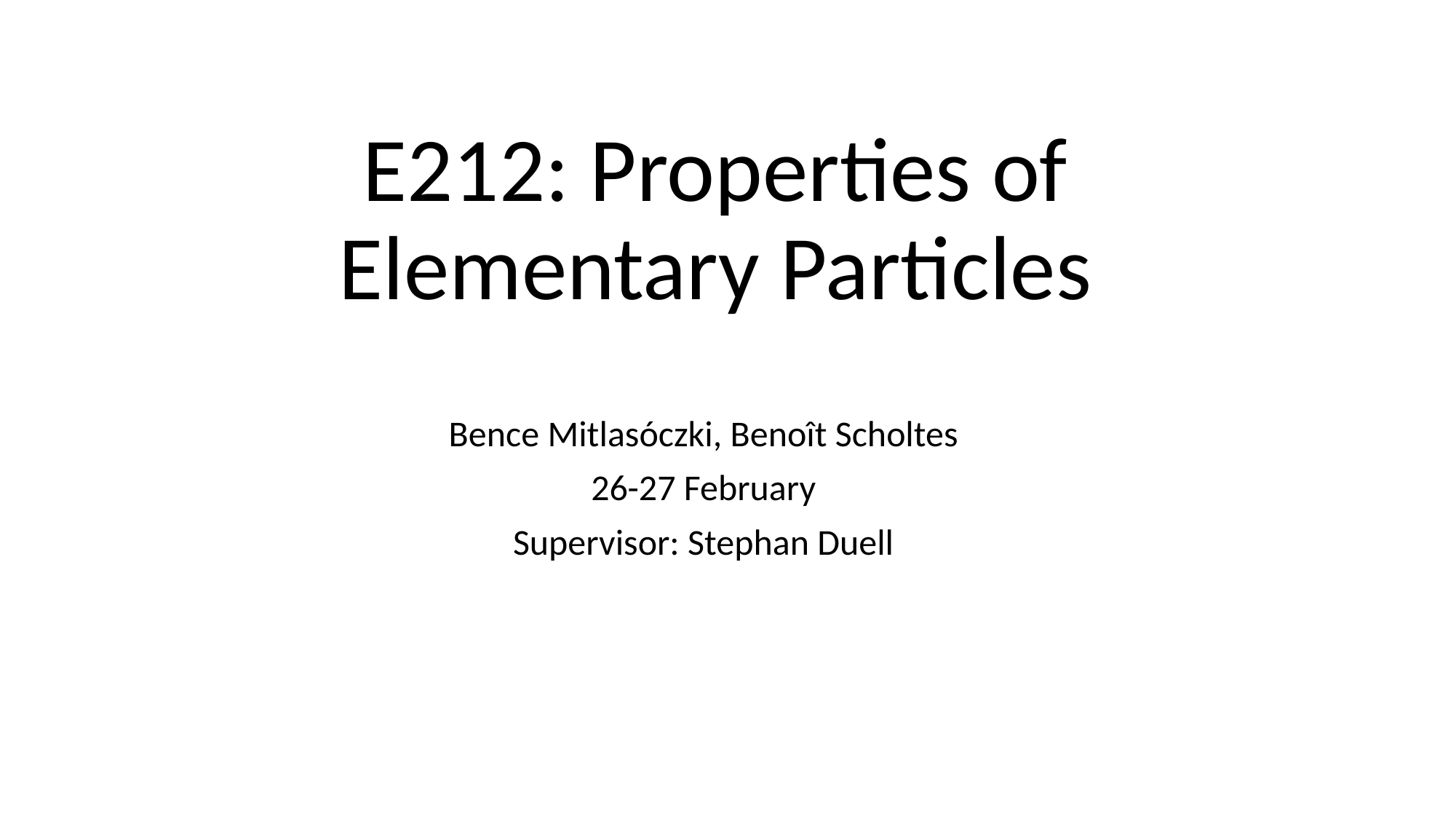

# E212: Properties of Elementary Particles
Bence Mitlasóczki, Benoît Scholtes
26-27 February
Supervisor: Stephan Duell